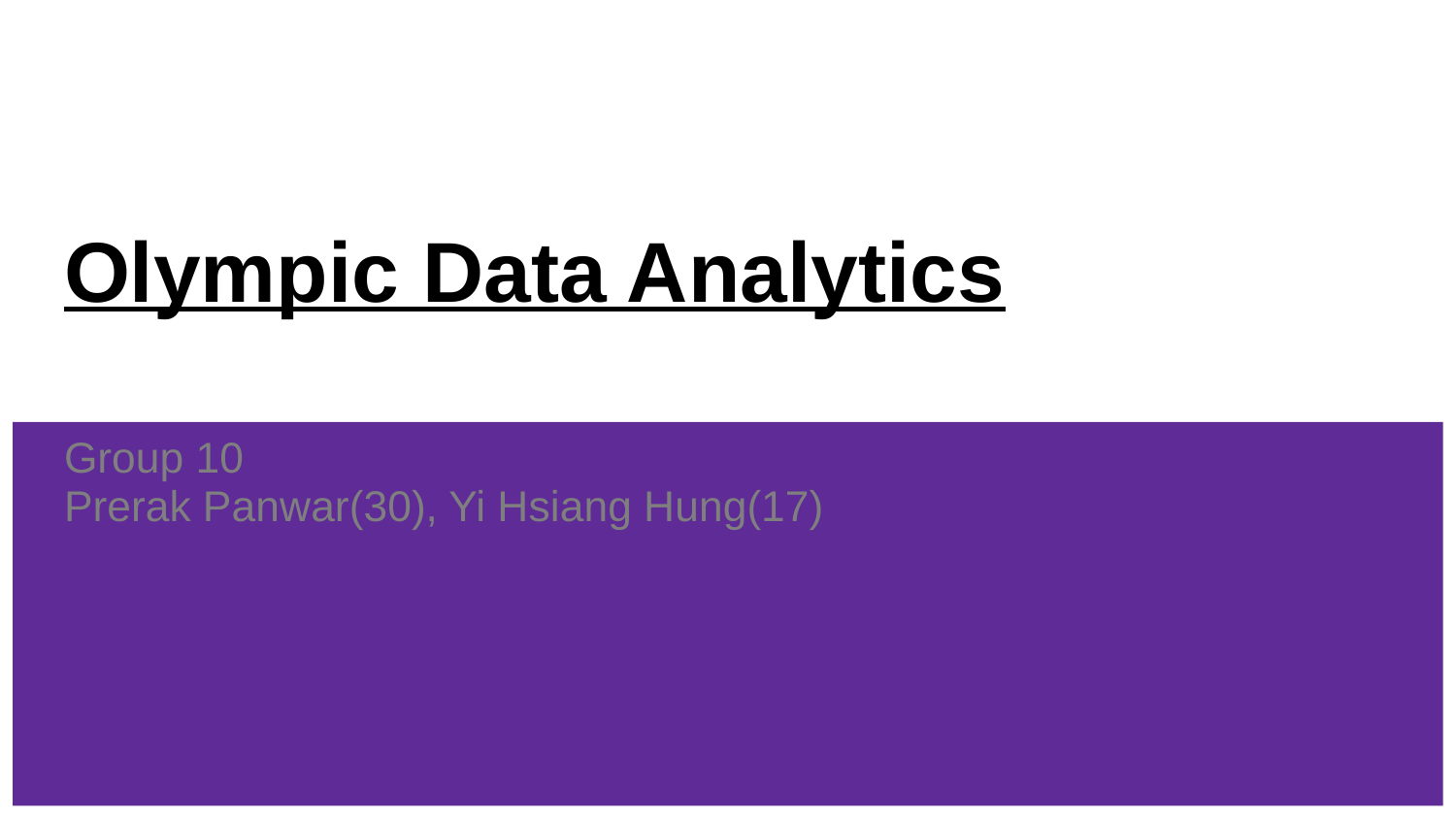

# Olympic Data Analytics
Group 10
Prerak Panwar(30), Yi Hsiang Hung(17)